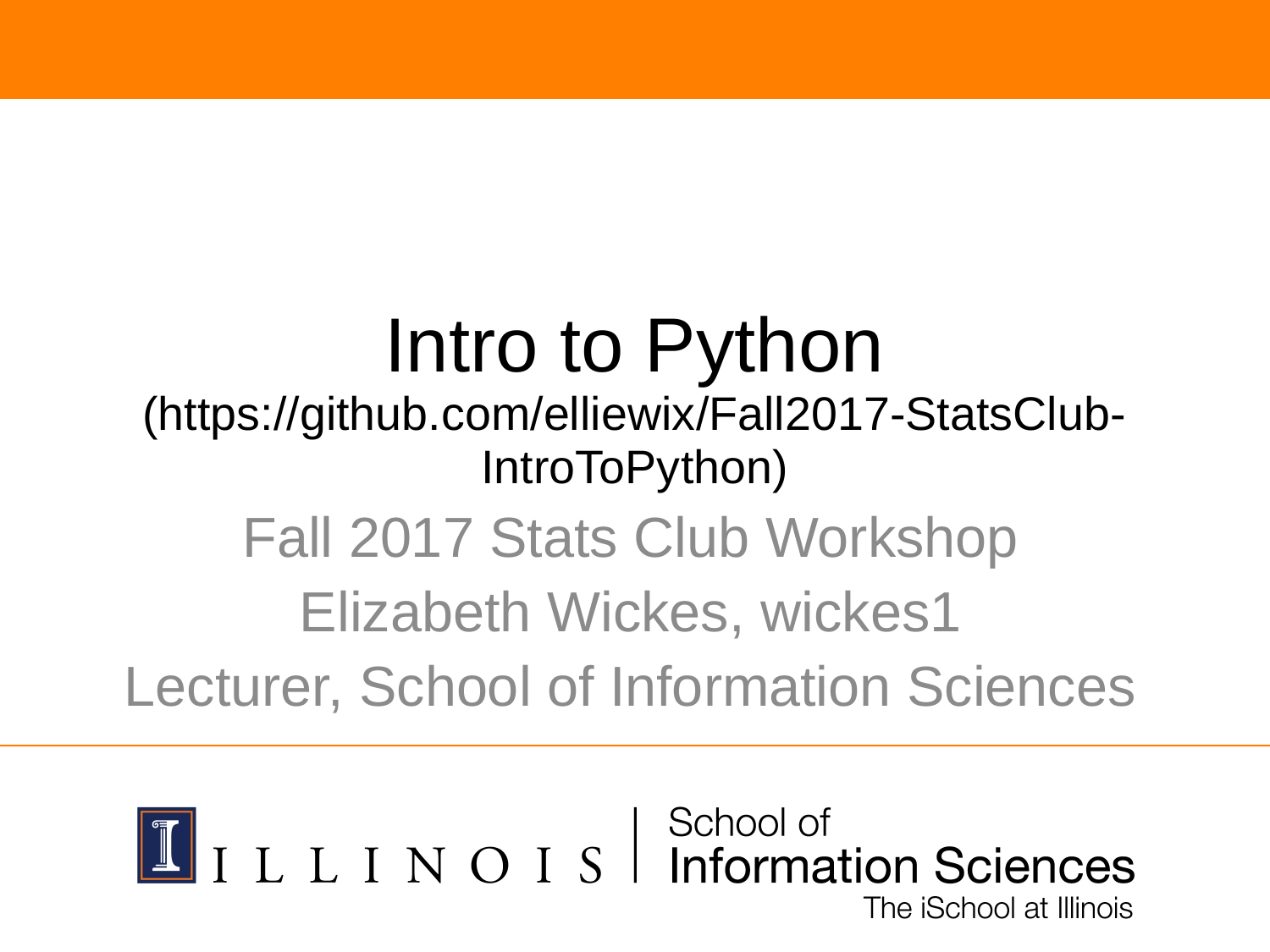

# Intro to Python (https://github.com/elliewix/Fall2017-StatsClub-IntroToPython)
Fall 2017 Stats Club Workshop
Elizabeth Wickes, wickes1
Lecturer, School of Information Sciences